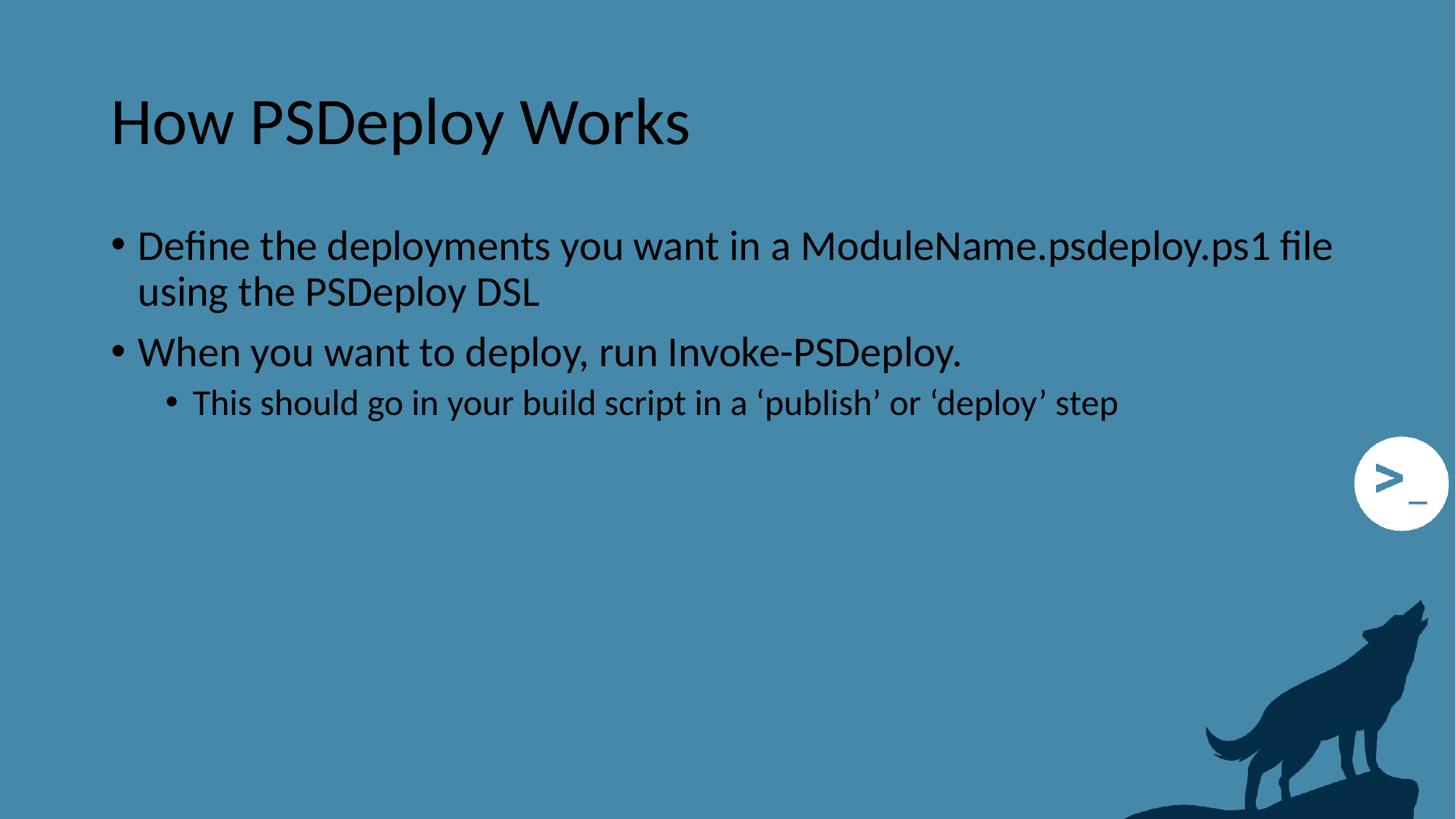

# How PSDeploy Works
Define the deployments you want in a ModuleName.psdeploy.ps1 file using the PSDeploy DSL
When you want to deploy, run Invoke-PSDeploy.
This should go in your build script in a ‘publish’ or ‘deploy’ step